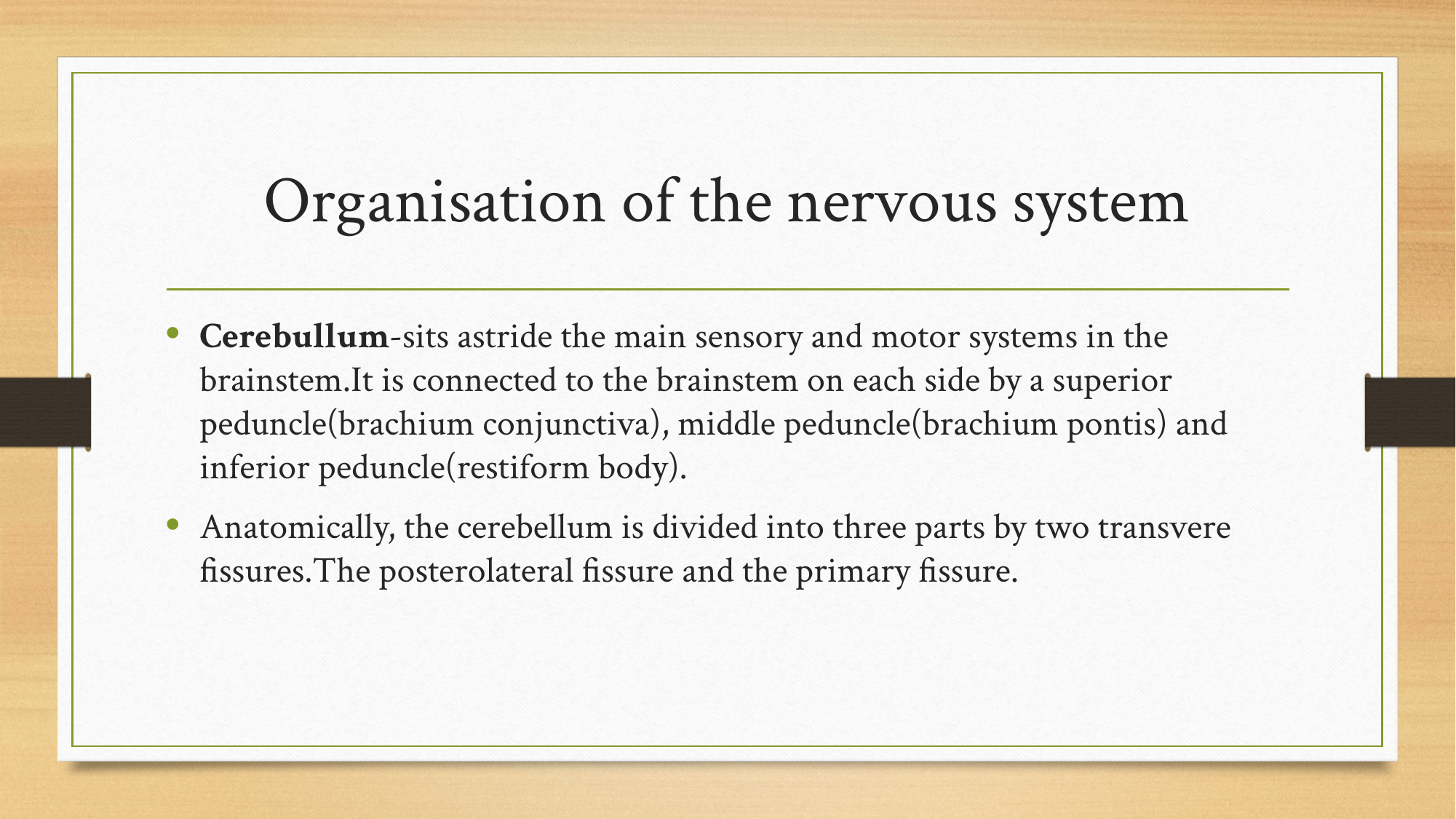

# Organisation of the nervous system
Cerebullum-sits astride the main sensory and motor systems in the brainstem.It is connected to the brainstem on each side by a superior peduncle(brachium conjunctiva), middle peduncle(brachium pontis) and inferior peduncle(restiform body).
Anatomically, the cerebellum is divided into three parts by two transvere fissures.The posterolateral fissure and the primary fissure.